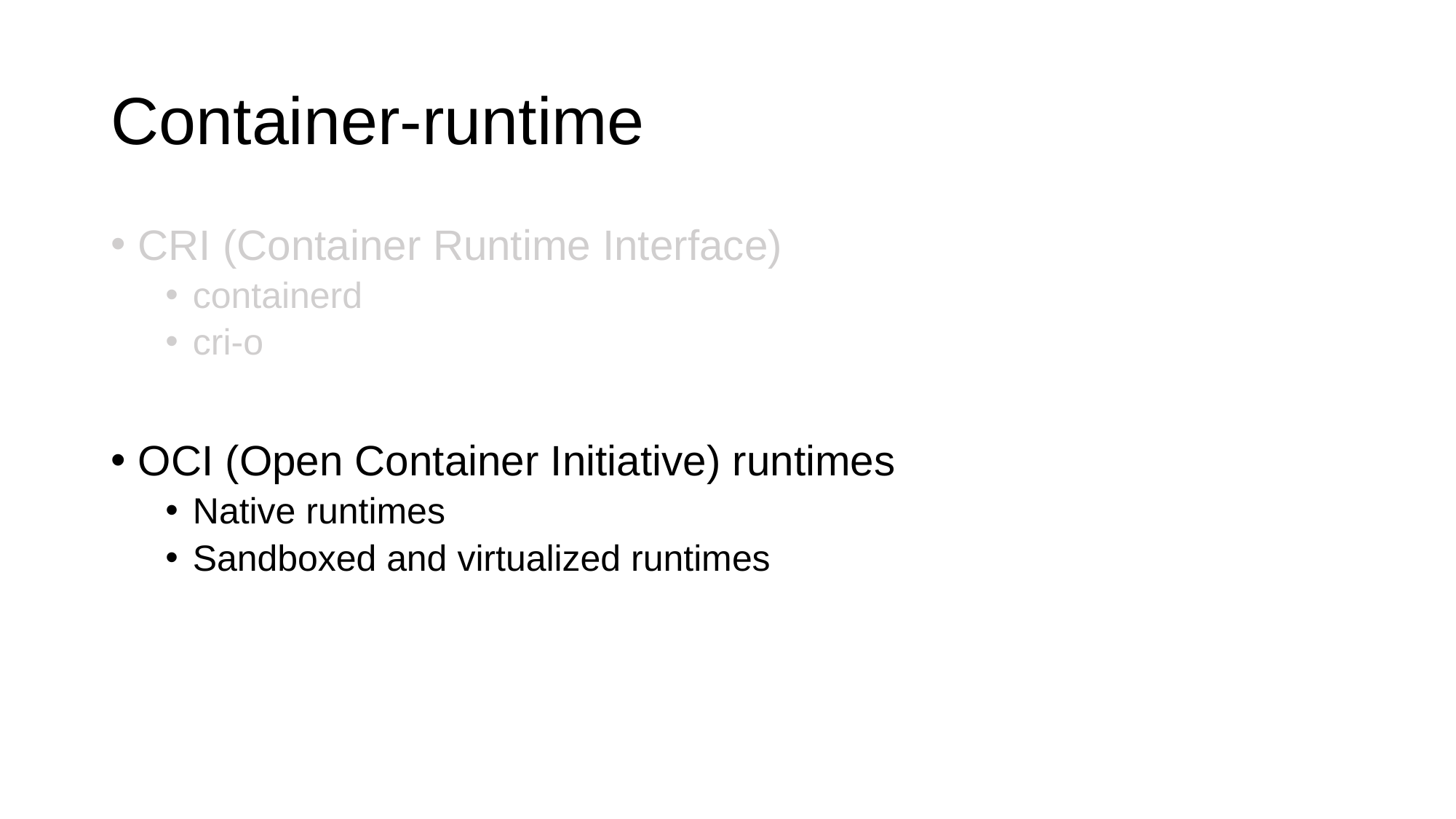

# Container-runtime
CRI (Container Runtime Interface)
containerd
cri-o

OCI (Open Container Initiative) runtimes
Native runtimes
Sandboxed and virtualized runtimes